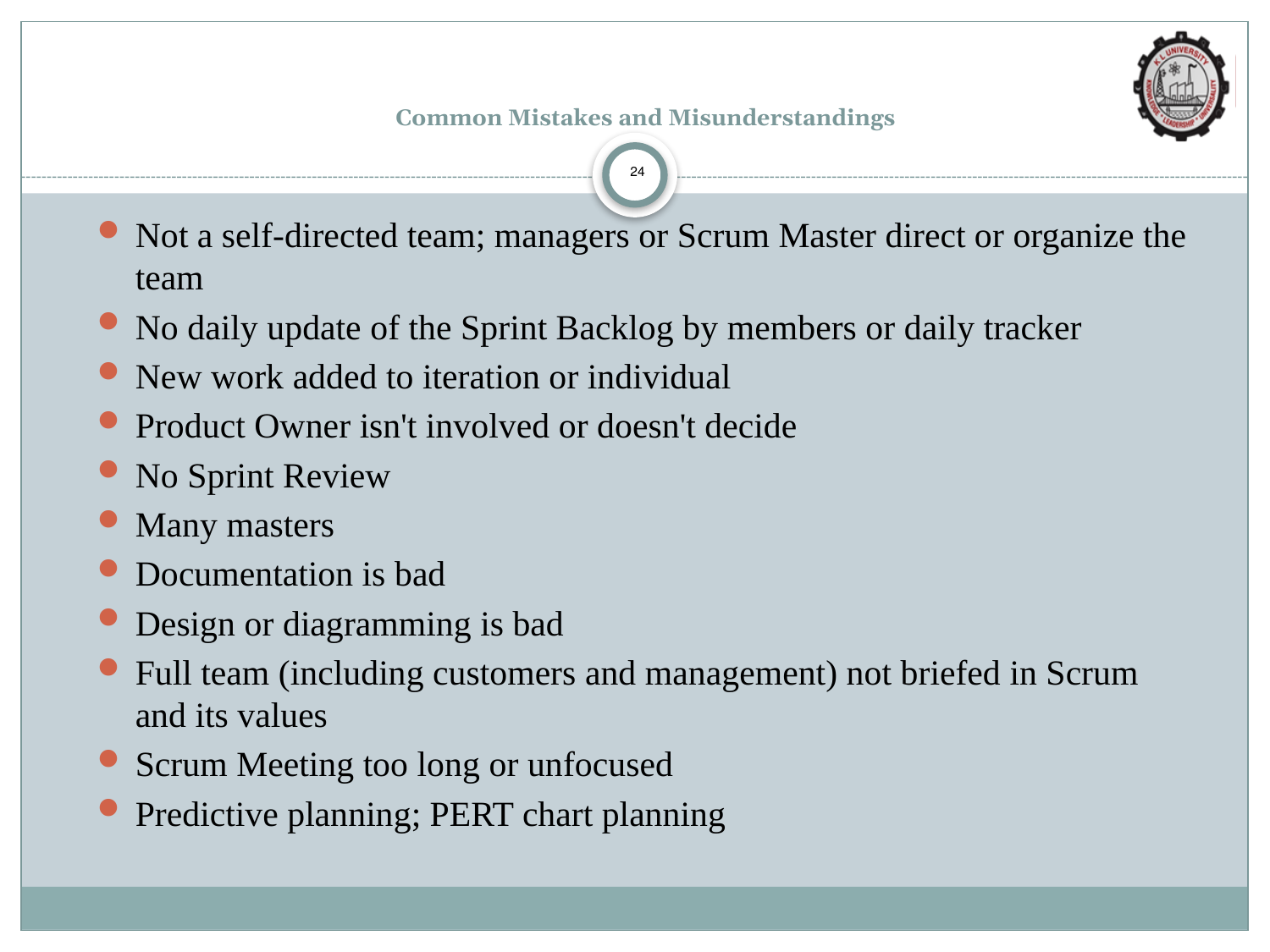

# Common Mistakes and Misunderstandings
Not a self-directed team; managers or Scrum Master direct or organize the team
No daily update of the Sprint Backlog by members or daily tracker
New work added to iteration or individual
Product Owner isn't involved or doesn't decide
No Sprint Review
Many masters
Documentation is bad
Design or diagramming is bad
Full team (including customers and management) not briefed in Scrum and its values
Scrum Meeting too long or unfocused
Predictive planning; PERT chart planning
24